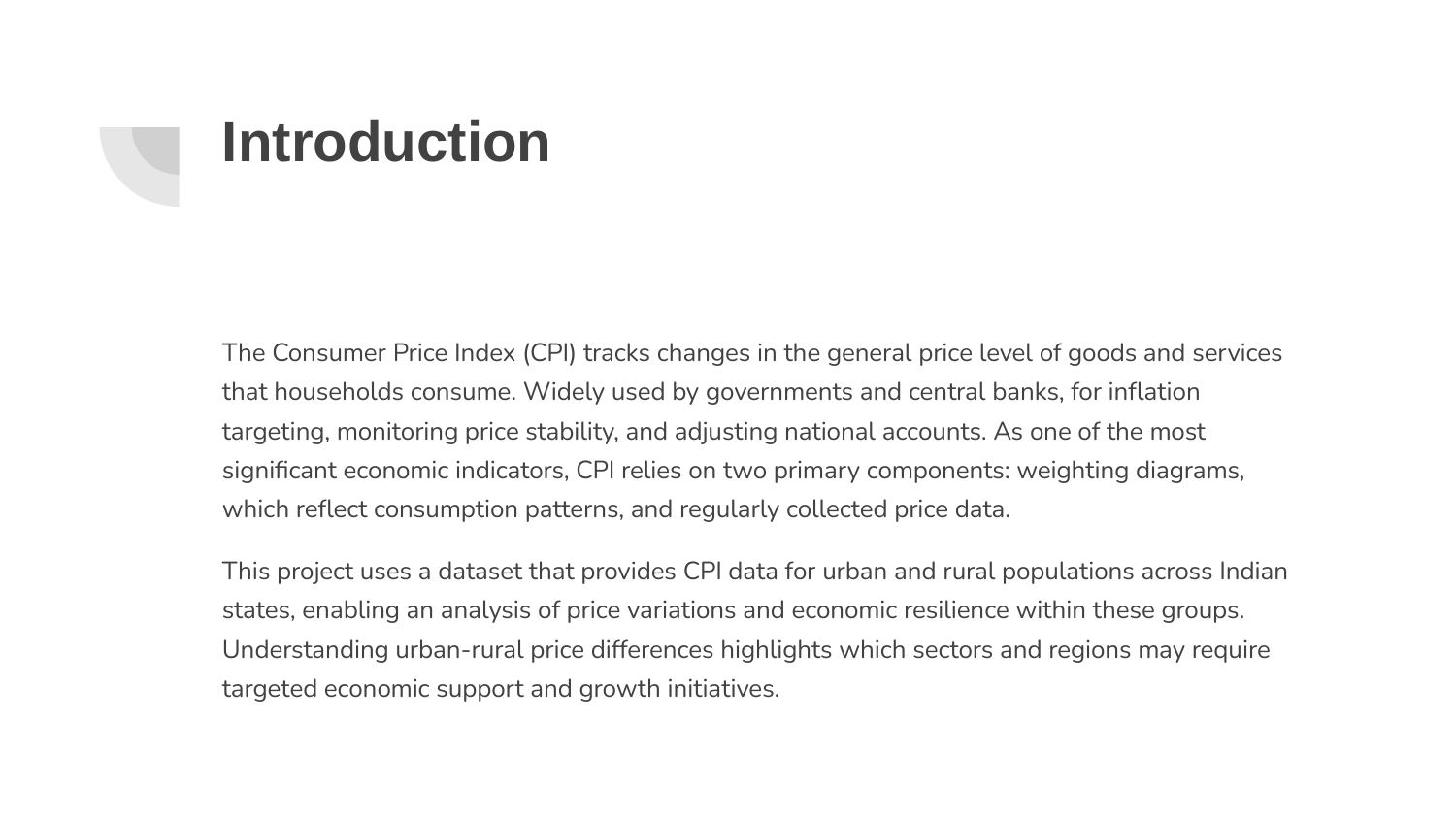

# Introduction
The Consumer Price Index (CPI) tracks changes in the general price level of goods and services that households consume. Widely used by governments and central banks, for inflation targeting, monitoring price stability, and adjusting national accounts. As one of the most significant economic indicators, CPI relies on two primary components: weighting diagrams, which reflect consumption patterns, and regularly collected price data.
This project uses a dataset that provides CPI data for urban and rural populations across Indian states, enabling an analysis of price variations and economic resilience within these groups. Understanding urban-rural price differences highlights which sectors and regions may require targeted economic support and growth initiatives.